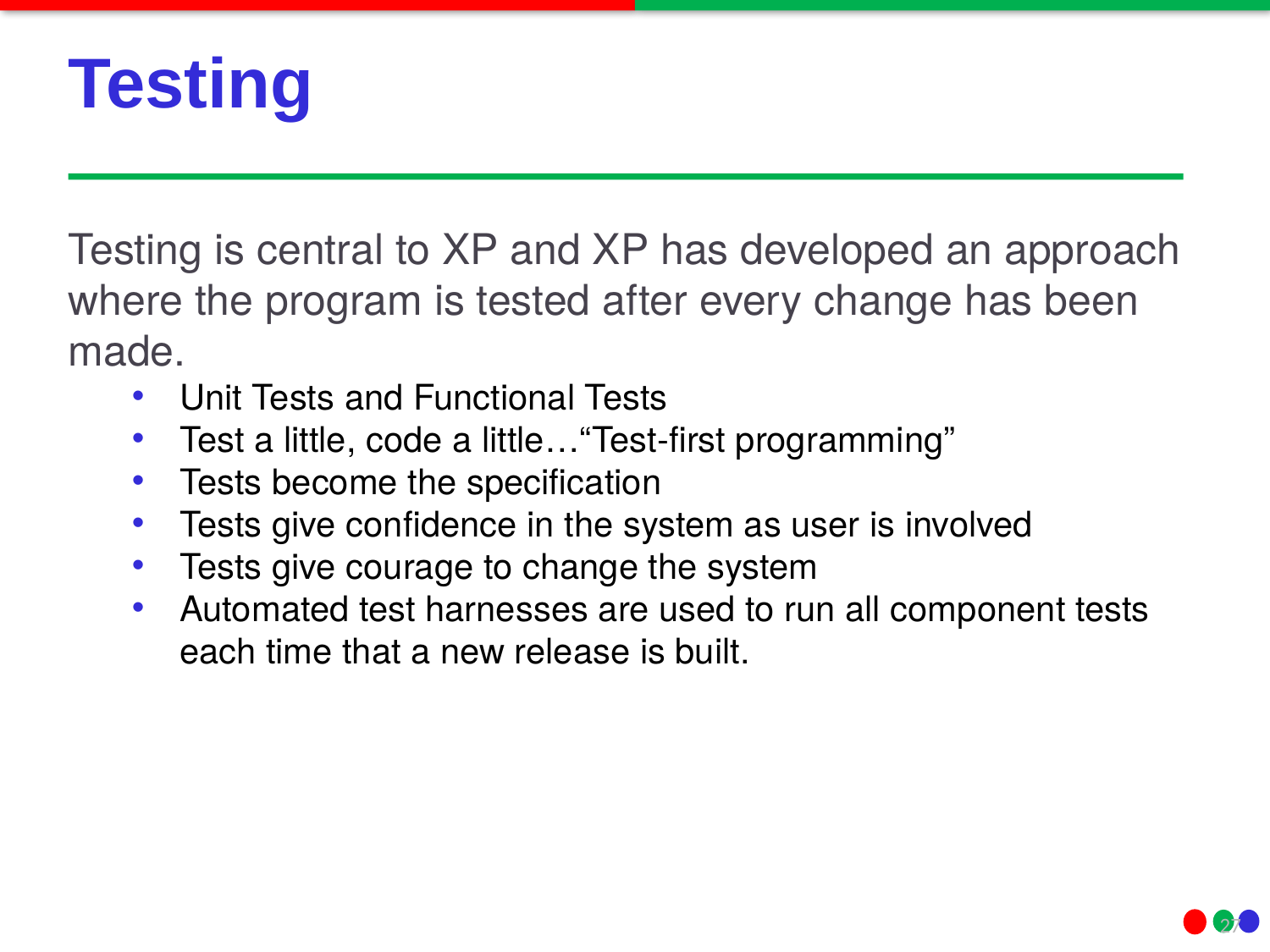

# Testing
Testing is central to XP and XP has developed an approach where the program is tested after every change has been made.
Unit Tests and Functional Tests
Test a little, code a little…“Test-first programming”
Tests become the specification
Tests give confidence in the system as user is involved
Tests give courage to change the system
Automated test harnesses are used to run all component tests each time that a new release is built.

27